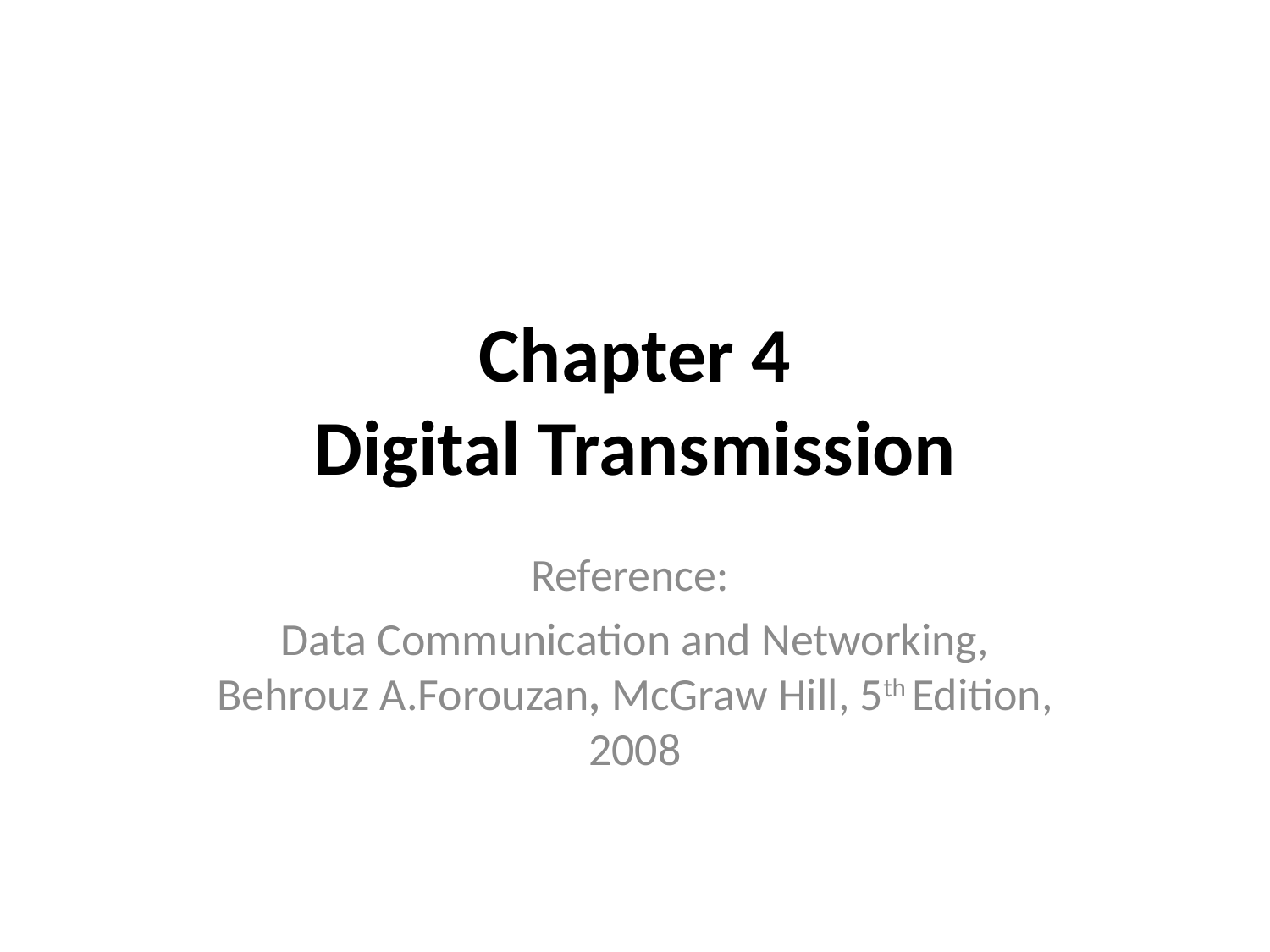

# Chapter 4 Digital Transmission
Reference:
Data Communication and Networking, Behrouz A.Forouzan, McGraw Hill, 5th Edition, 2008